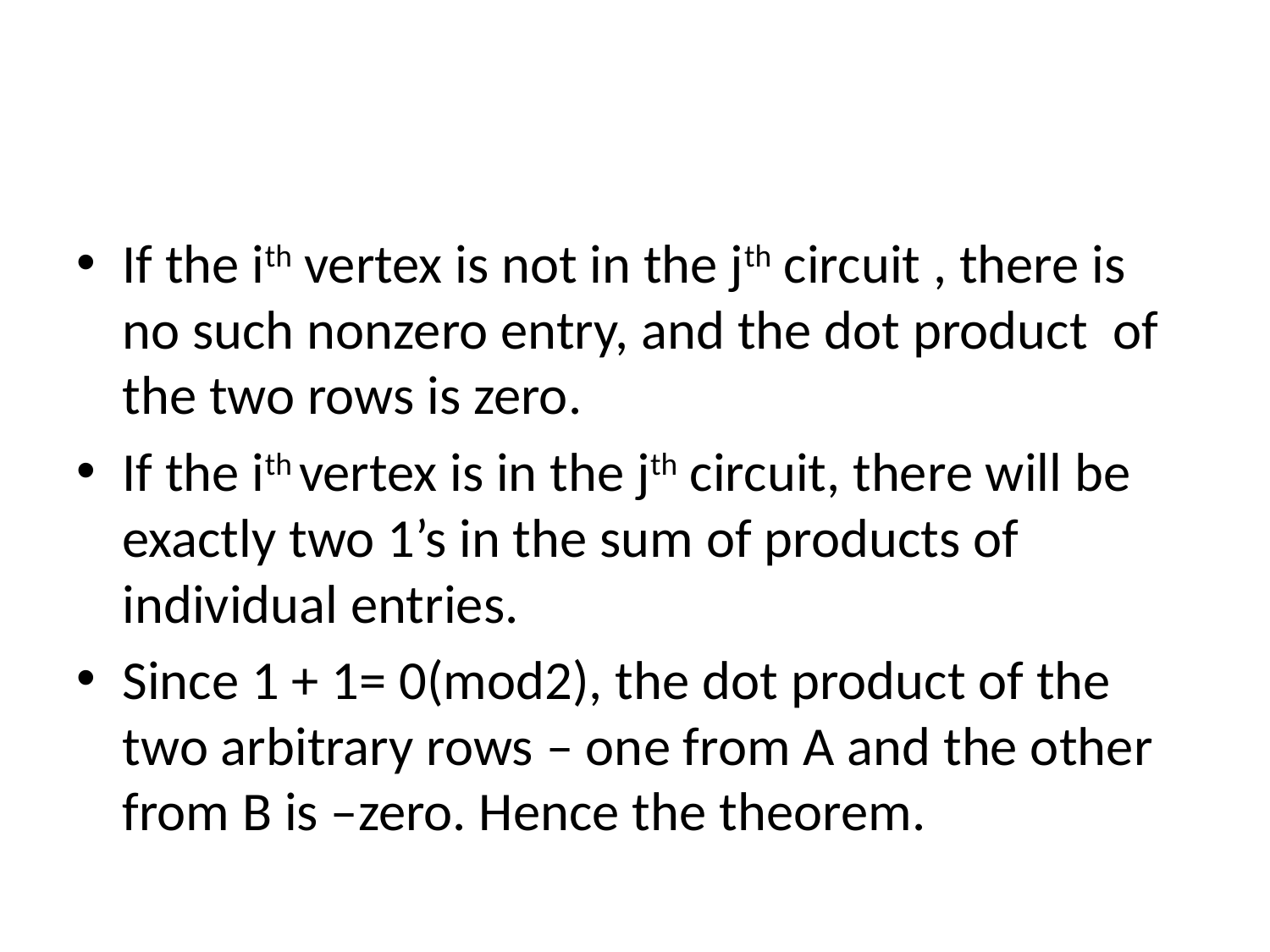

#
If the ith vertex is not in the jth circuit , there is no such nonzero entry, and the dot product  of the two rows is zero.
If the ith vertex is in the jth circuit, there will be exactly two 1’s in the sum of products of individual entries.
Since 1 + 1= 0(mod2), the dot product of the two arbitrary rows – one from A and the other from B is –zero. Hence the theorem.